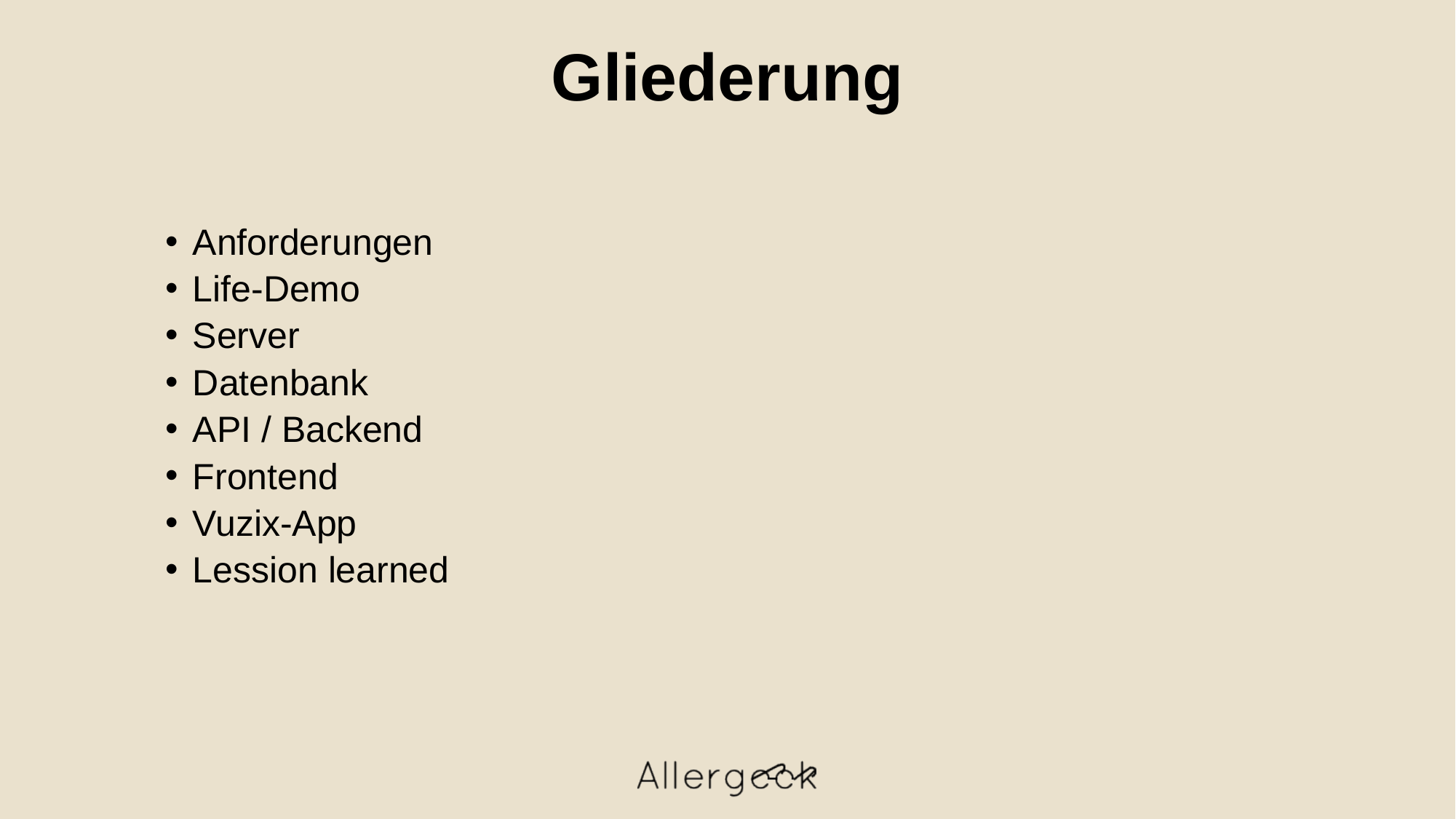

# Gliederung
Anforderungen
Life-Demo
Server
Datenbank
API / Backend
Frontend
Vuzix-App
Lession learned